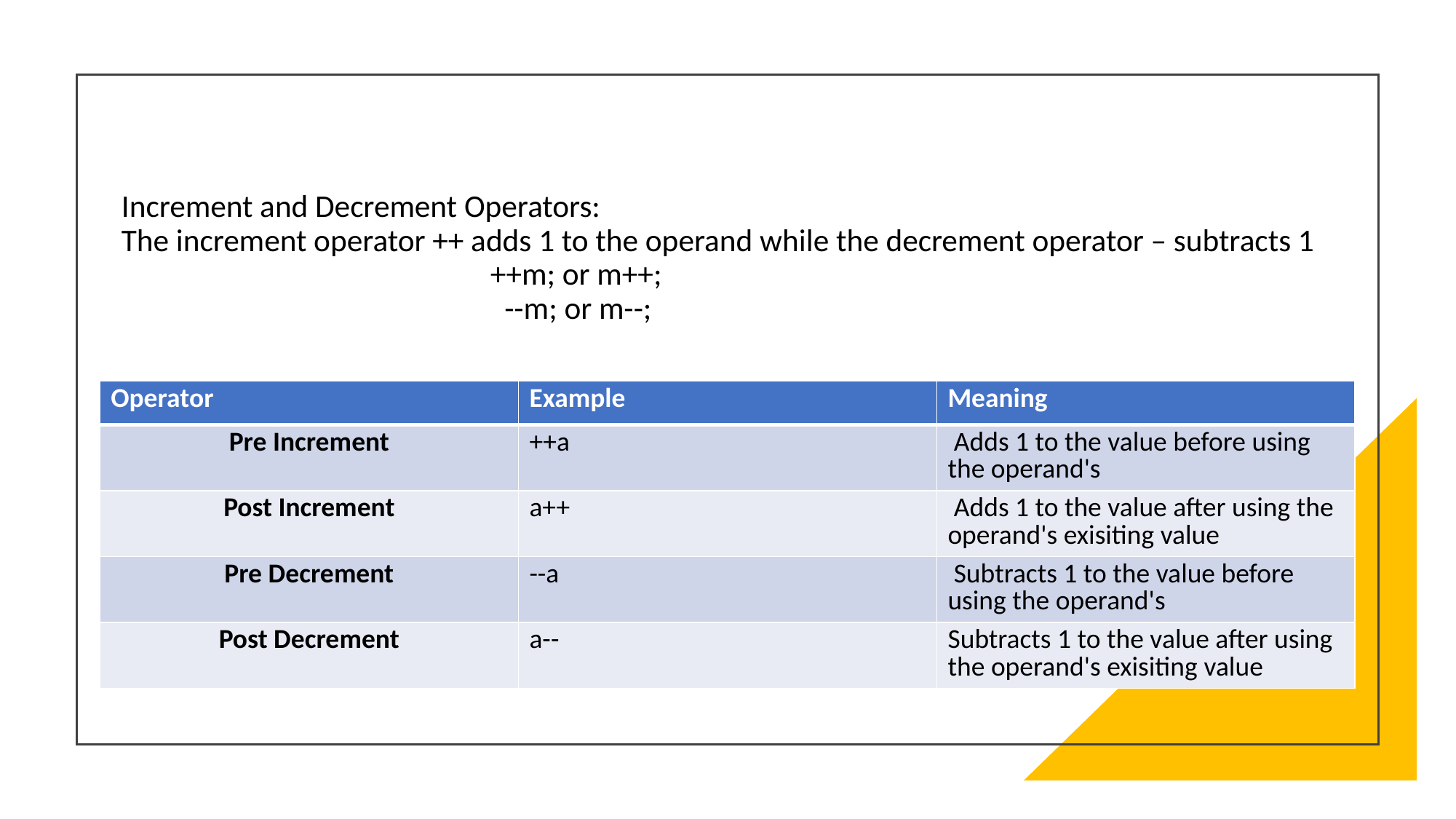

# Increment and Decrement Operators: The increment operator ++ adds 1 to the operand while the decrement operator – subtracts 1                                                     ++m; or m++;                                                       --m; or m--;

| Operator | Example | Meaning |
| --- | --- | --- |
| Pre Increment | ++a | Adds 1 to the value before using the operand's |
| Post Increment | a++ | Adds 1 to the value after using the operand's exisiting value |
| Pre Decrement | --a | Subtracts 1 to the value before using the operand's |
| Post Decrement | a-- | Subtracts 1 to the value after using the operand's exisiting value |